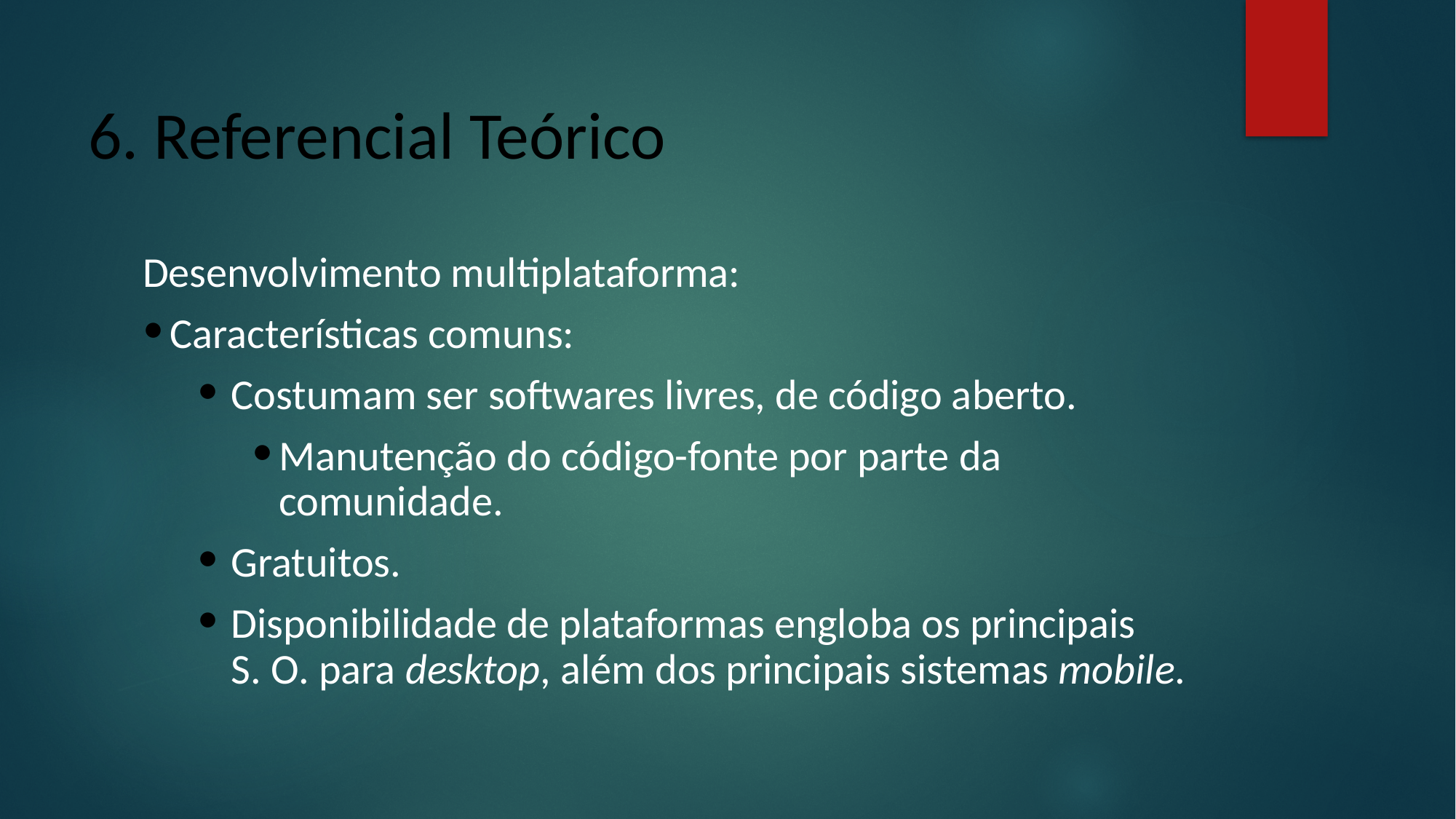

# 6. Referencial Teórico
Desenvolvimento multiplataforma:
Características comuns:
Costumam ser softwares livres, de código aberto.
Manutenção do código-fonte por parte da comunidade.
Gratuitos.
Disponibilidade de plataformas engloba os principais   S. O. para desktop, além dos principais sistemas mobile.